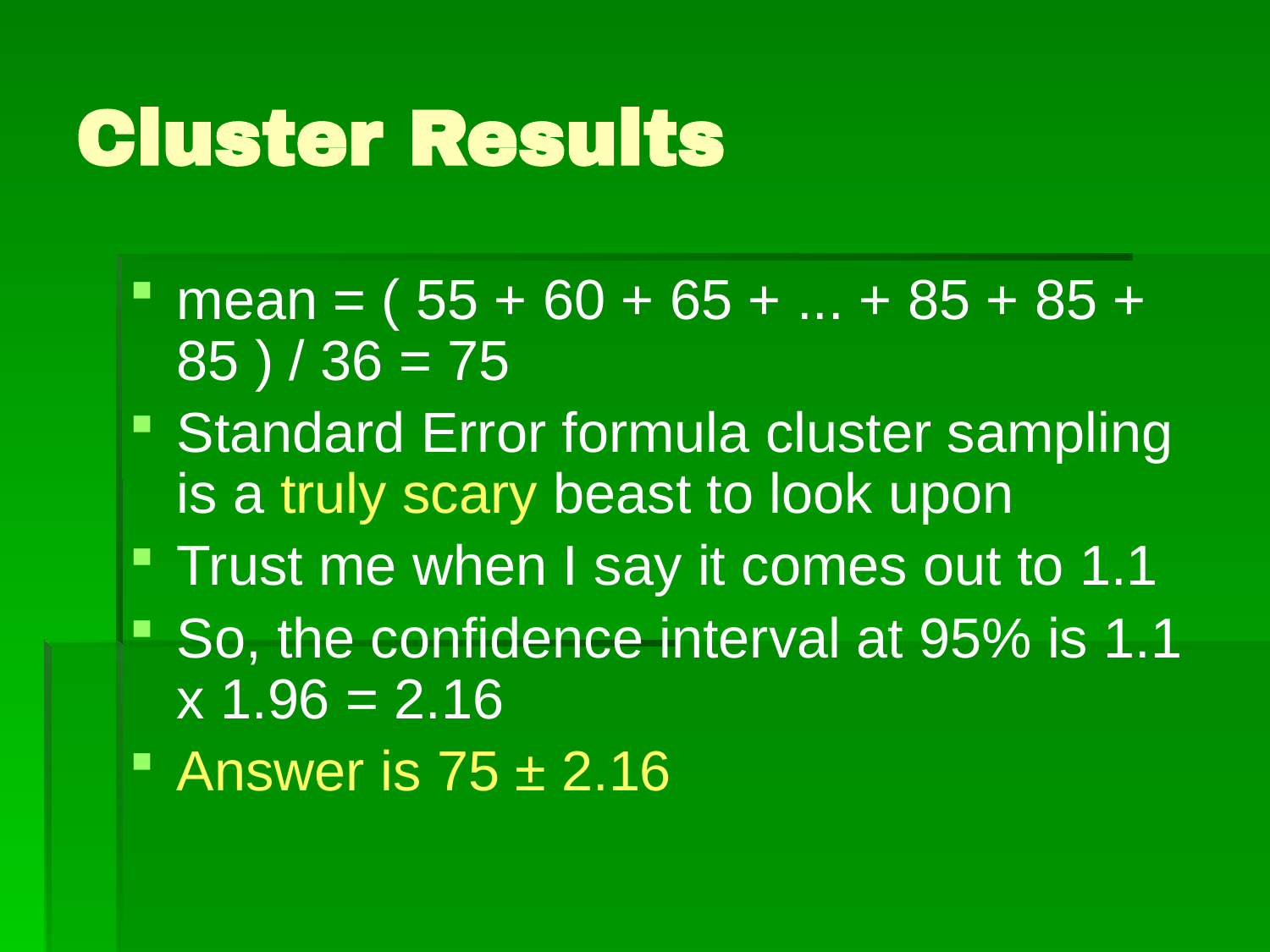

# Cluster Results
mean = ( 55 + 60 + 65 + ... + 85 + 85 + 85 ) / 36 = 75
Standard Error formula cluster sampling is a truly scary beast to look upon
Trust me when I say it comes out to 1.1
So, the confidence interval at 95% is 1.1 x 1.96 = 2.16
Answer is 75 ± 2.16